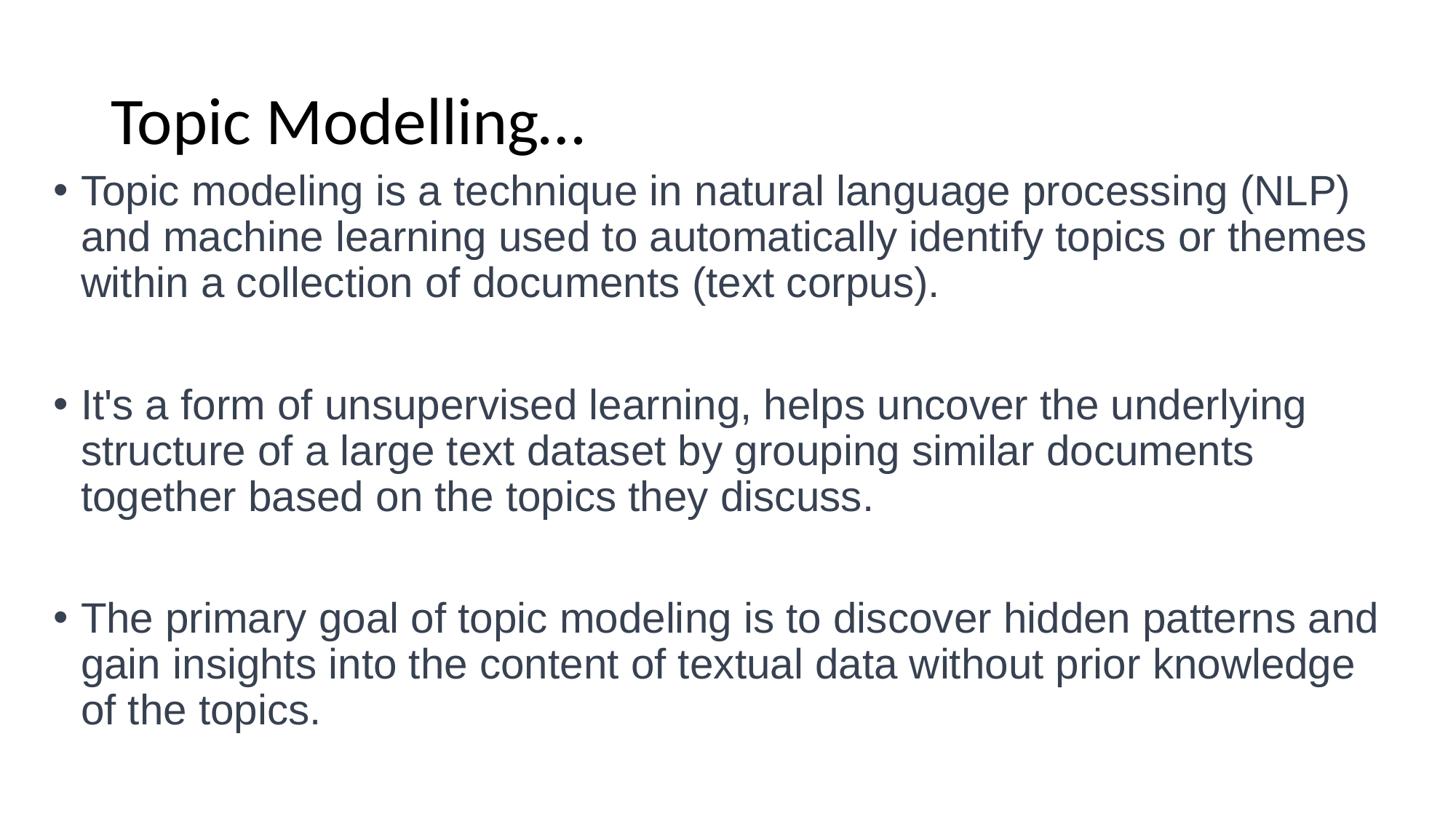

# Topic Modelling…
Topic modeling is a technique in natural language processing (NLP) and machine learning used to automatically identify topics or themes within a collection of documents (text corpus).

It's a form of unsupervised learning, helps uncover the underlying structure of a large text dataset by grouping similar documents together based on the topics they discuss.

The primary goal of topic modeling is to discover hidden patterns and gain insights into the content of textual data without prior knowledge of the topics.